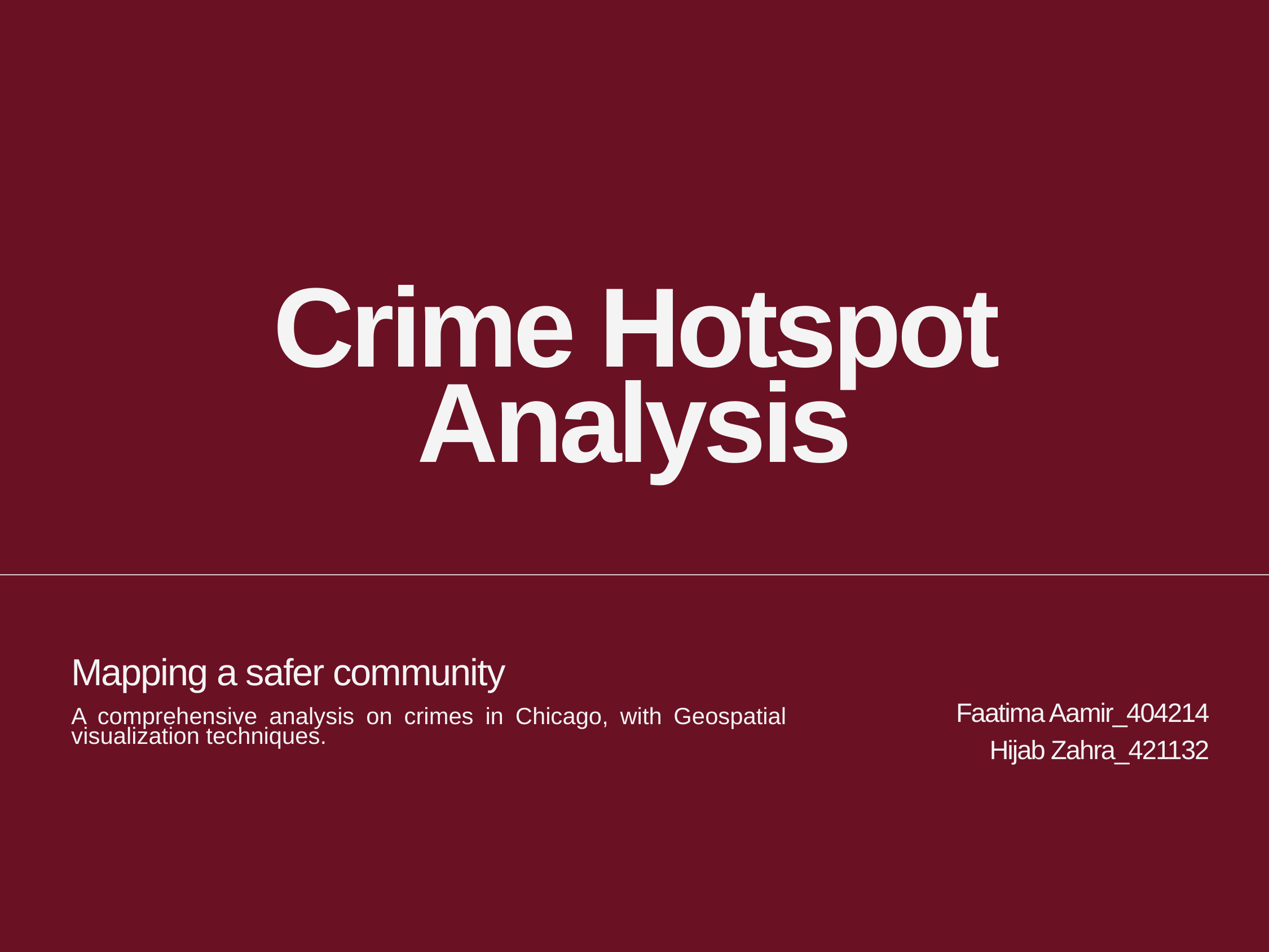

Crime Hotspot Analysis

Mapping a safer community
Faatima Aamir_404214
Hijab Zahra_421132
A comprehensive analysis on crimes in Chicago, with Geospatial visualization techniques.